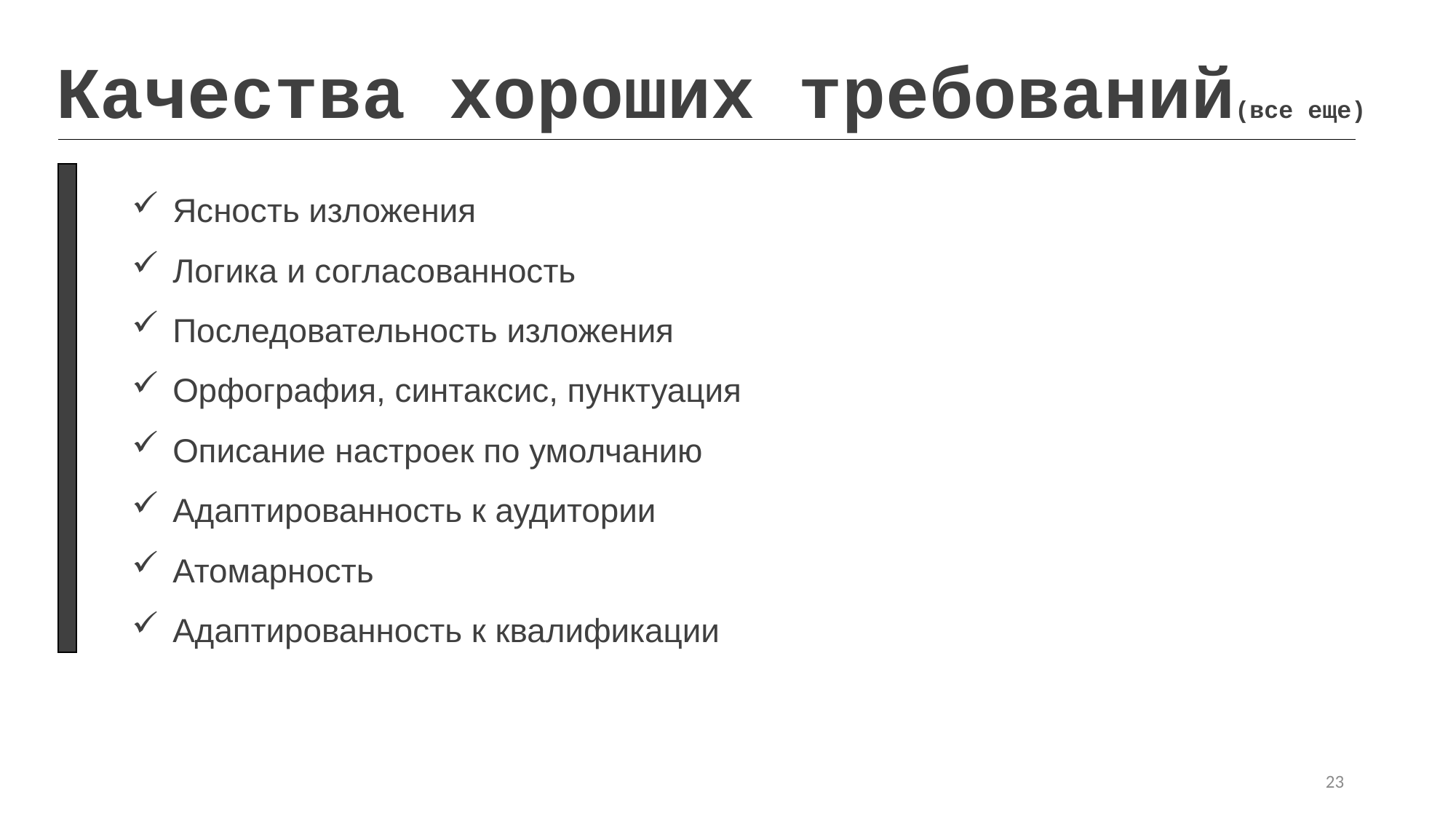

Качества хороших требований(все еще)

Ясность изложения
Логика и согласованность
Последовательность изложения
Орфография, синтаксис, пунктуация
Описание настроек по умолчанию
Адаптированность к аудитории
Атомарность
Адаптированность к квалификации
23